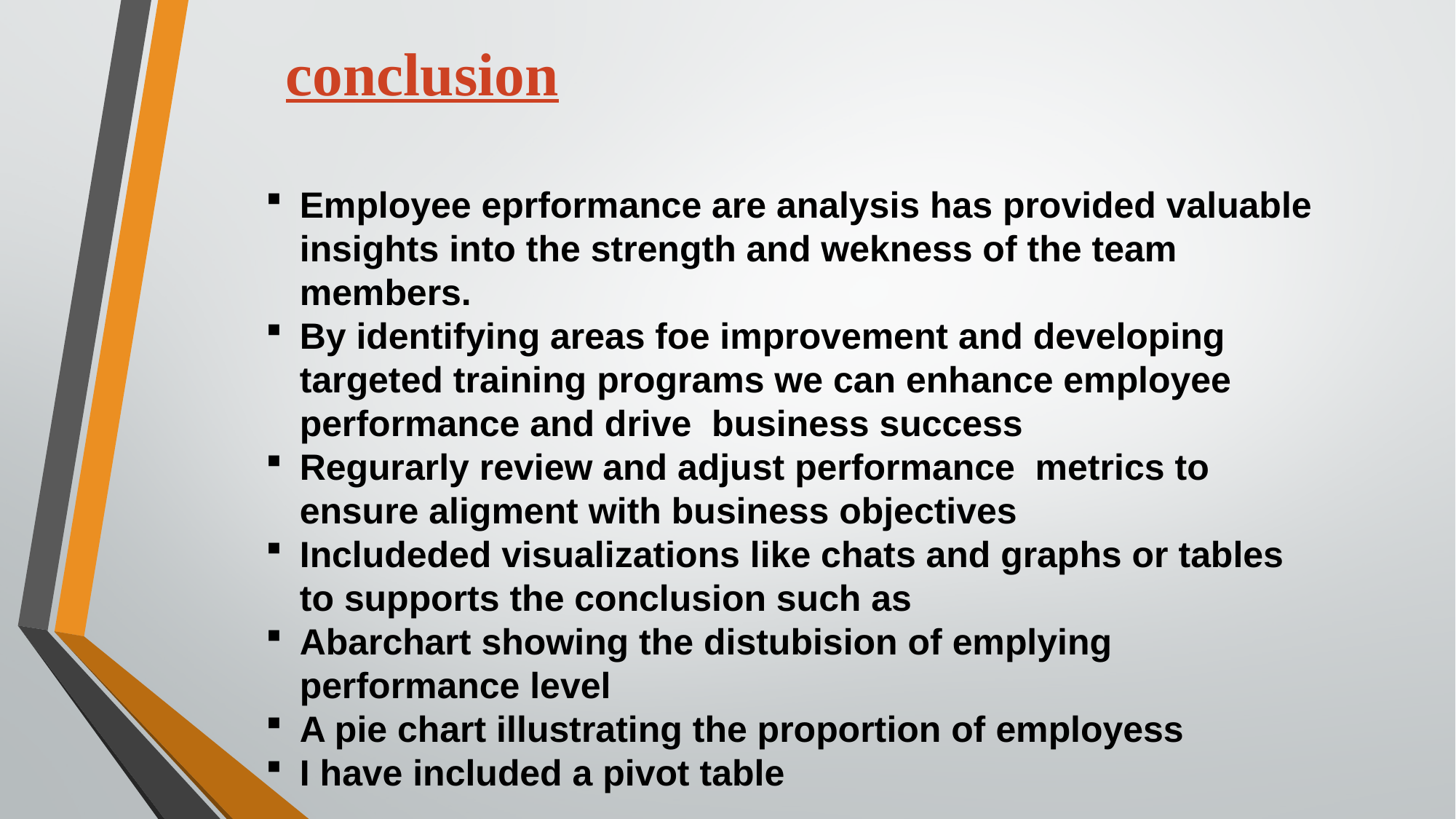

# conclusion
Employee eprformance are analysis has provided valuable insights into the strength and wekness of the team members.
By identifying areas foe improvement and developing targeted training programs we can enhance employee performance and drive  business success
Regurarly review and adjust performance  metrics to ensure aligment with business objectives
Includeded visualizations like chats and graphs or tables to supports the conclusion such as
Abarchart showing the distubision of emplying performance level
A pie chart illustrating the proportion of employess
I have included a pivot table